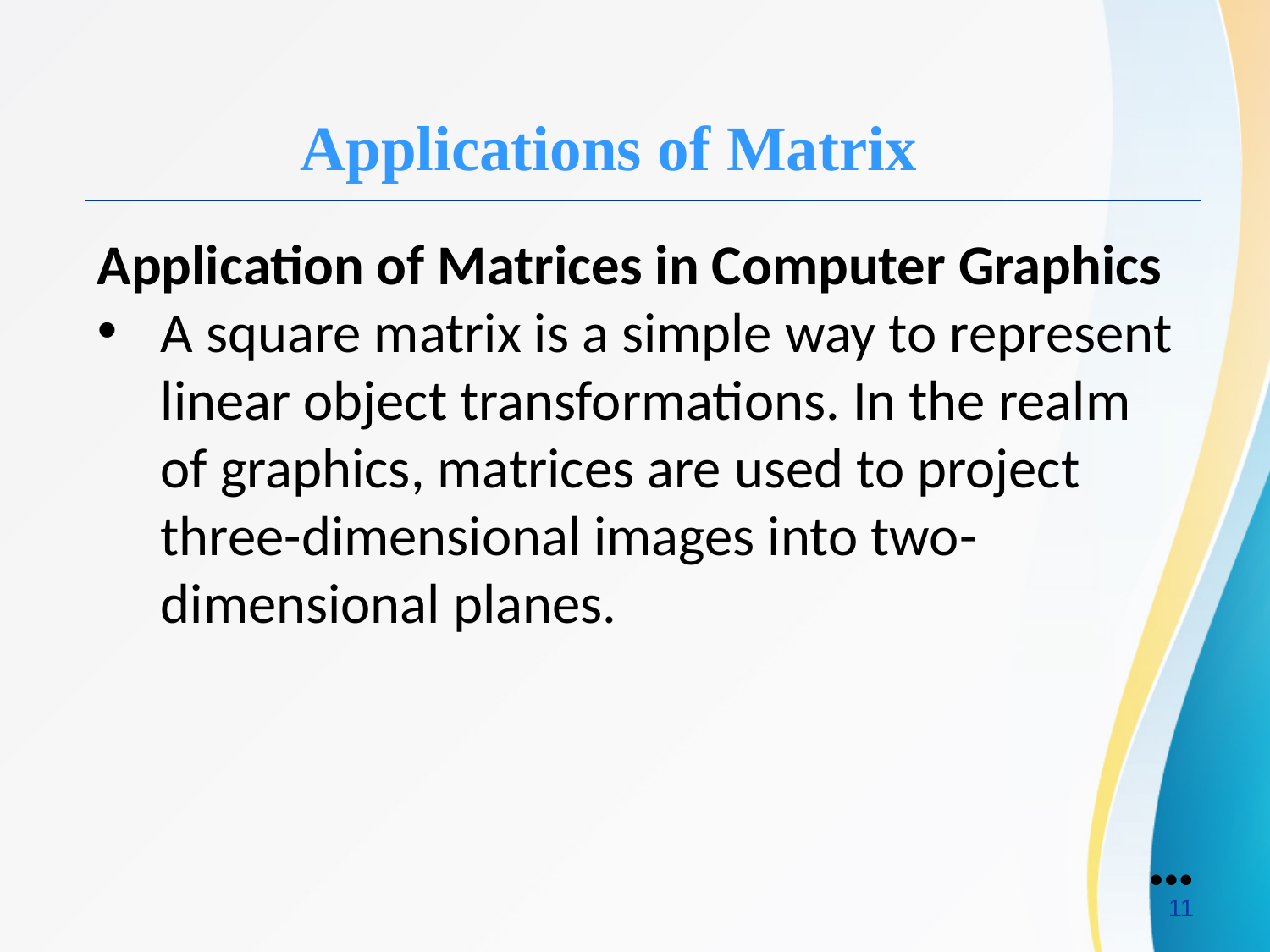

Applications of Matrix
Application of Matrices in Computer Graphics
A square matrix is a simple way to represent linear object transformations. In the realm of graphics, matrices are used to project three-dimensional images into two-dimensional planes.
●●●
11